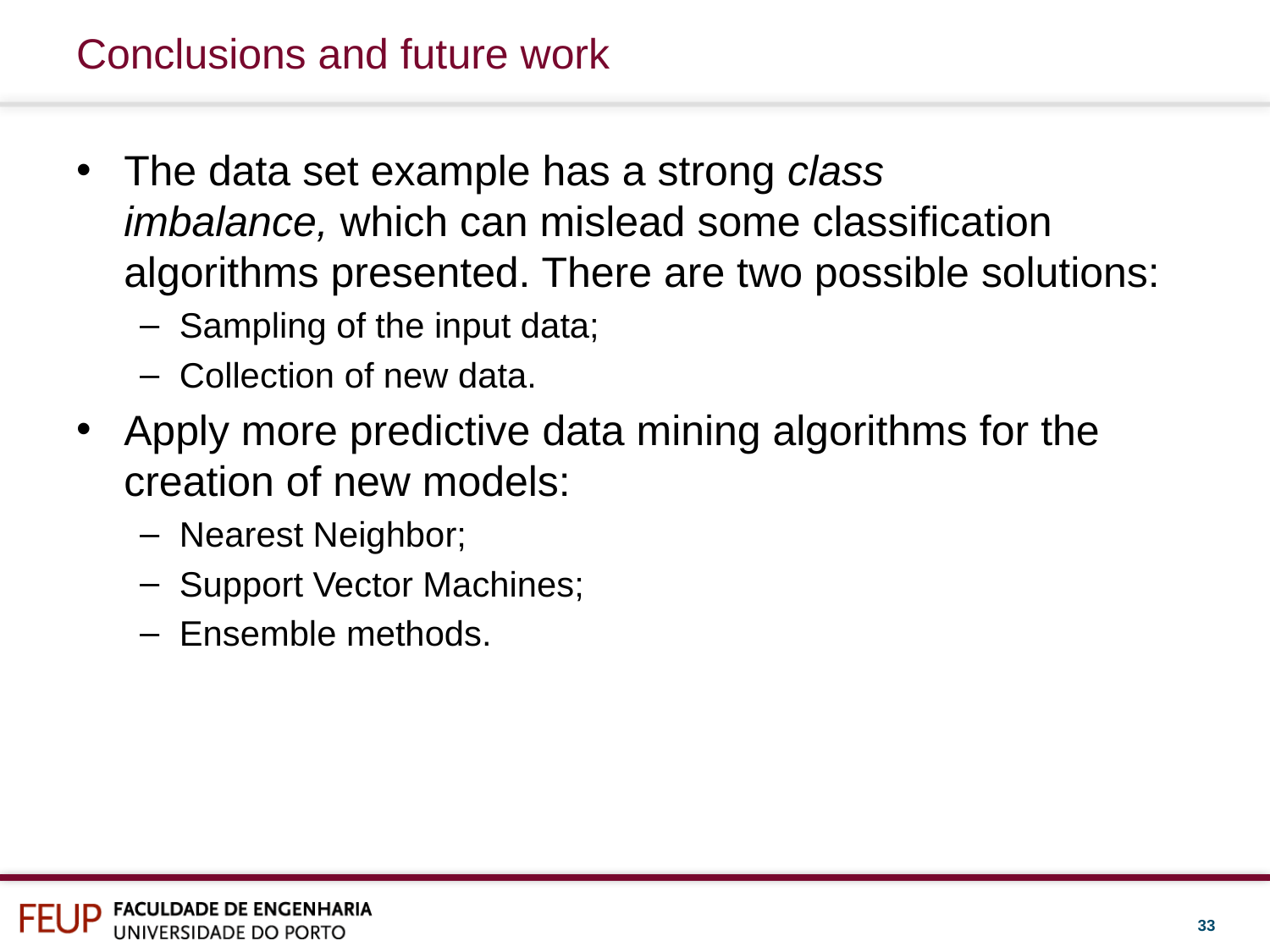

# Conclusions and future work
The data set example has a strong class imbalance, which can mislead some classification algorithms presented. There are two possible solutions:
Sampling of the input data;
Collection of new data.
Apply more predictive data mining algorithms for the creation of new models:
Nearest Neighbor;
Support Vector Machines;
Ensemble methods.